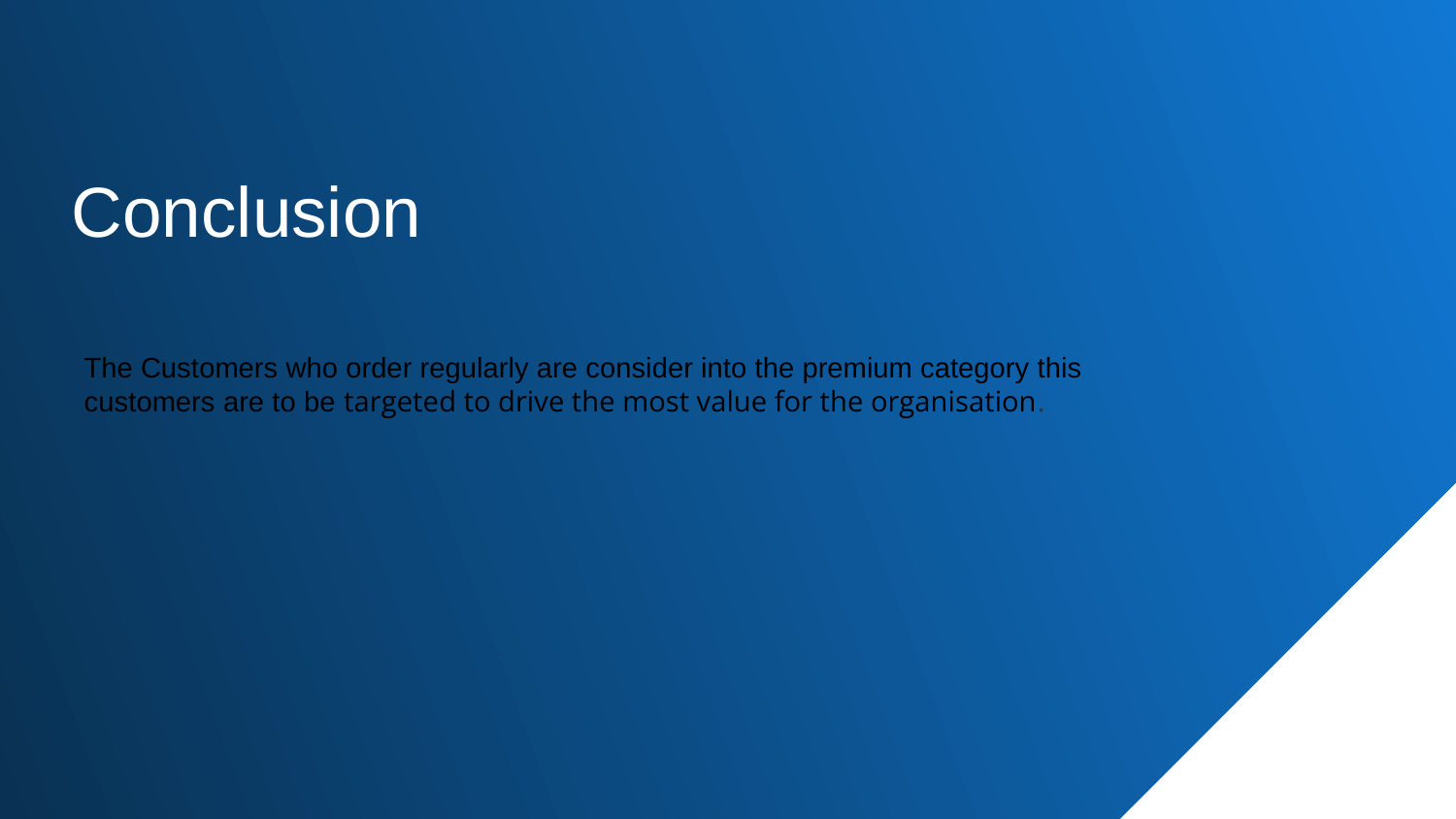

Conclusion
The Customers who order regularly are consider into the premium category this customers are to be targeted to drive the most value for the organisation.